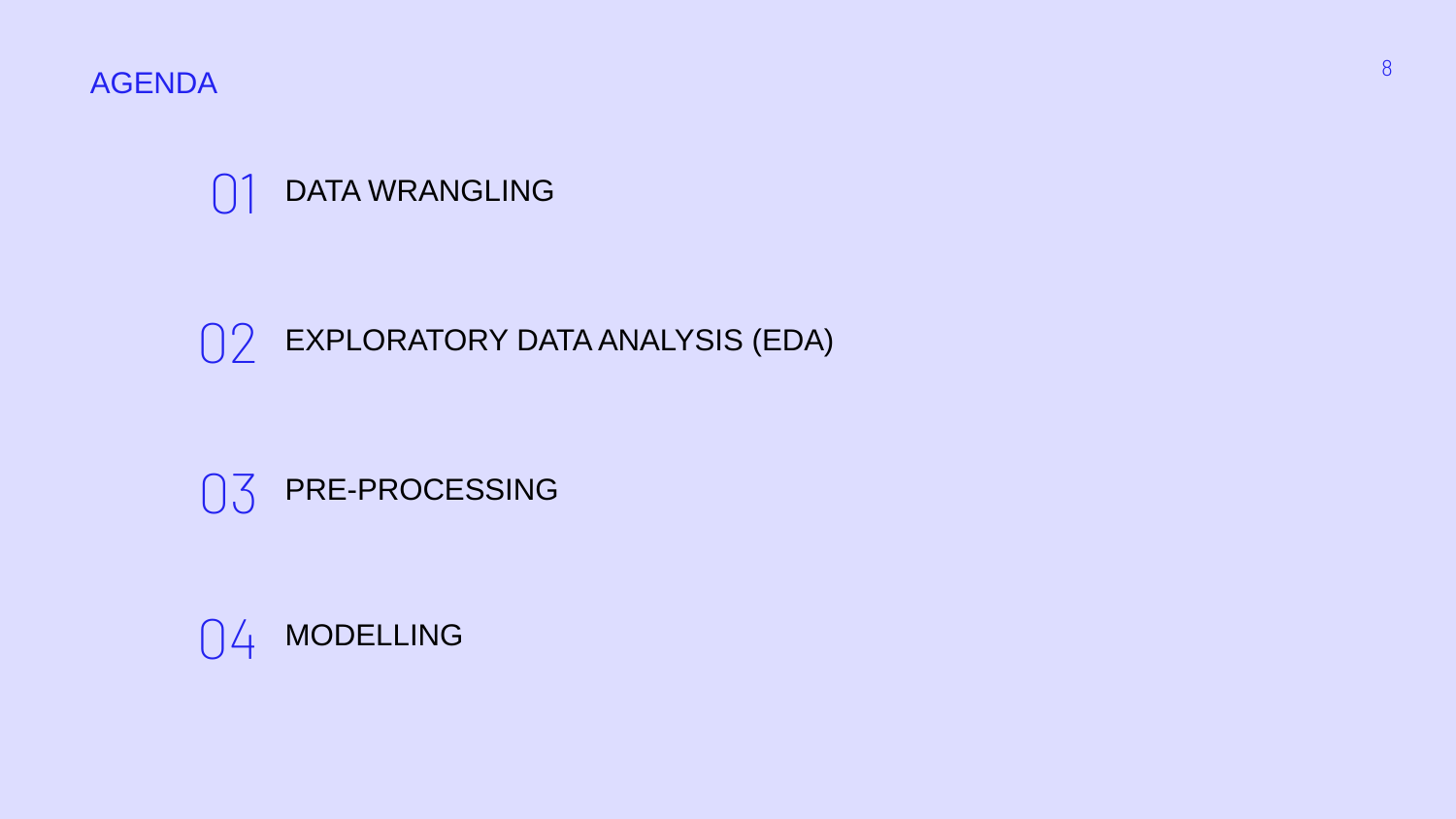

8
AGENDA
DATA WRANGLING
01
02
EXPLORATORY DATA ANALYSIS (EDA)
PRE-PROCESSING
03
MODELLING
04